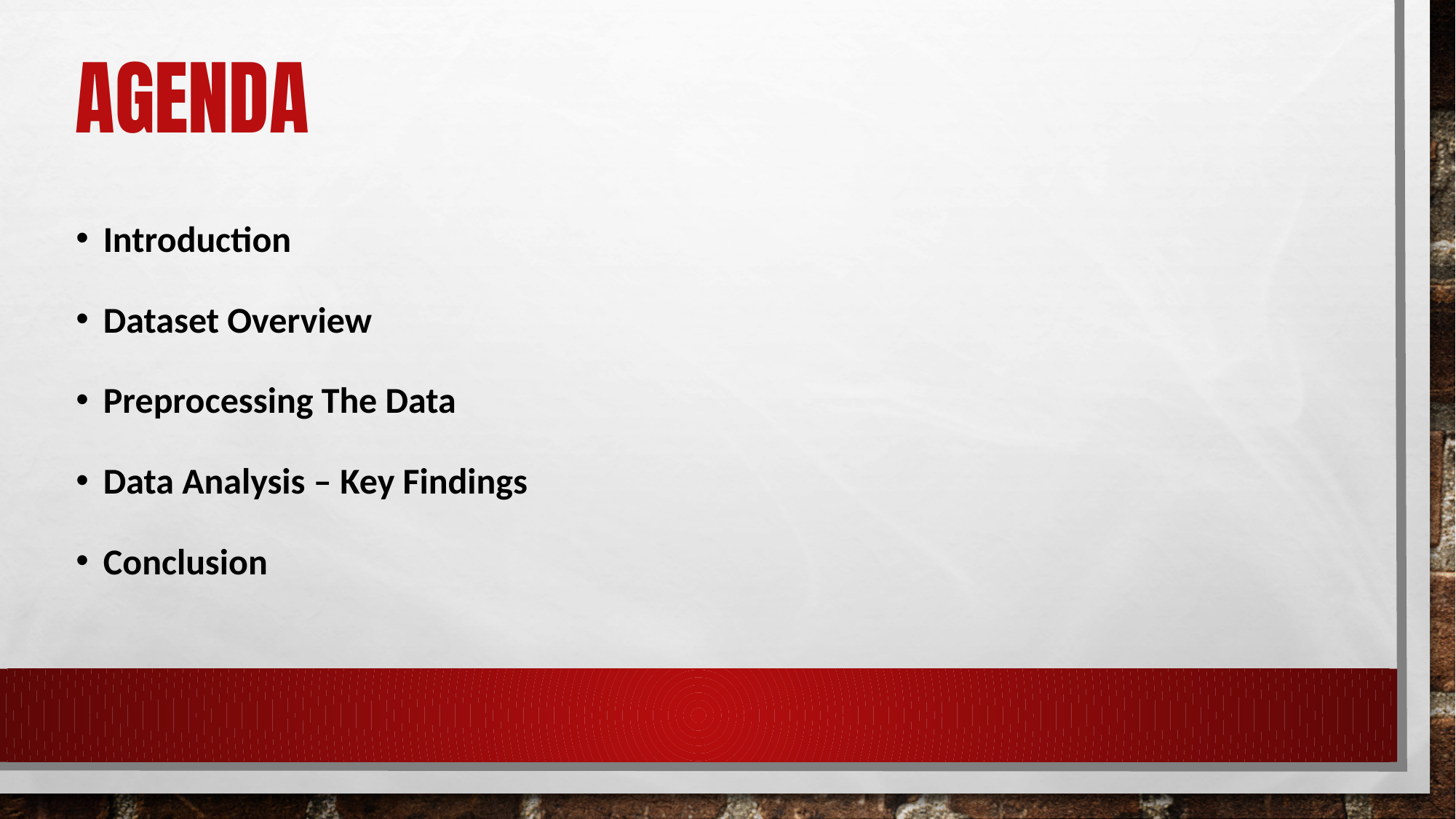

# Agenda
Introduction
Dataset Overview
Preprocessing The Data
Data Analysis – Key Findings
Conclusion